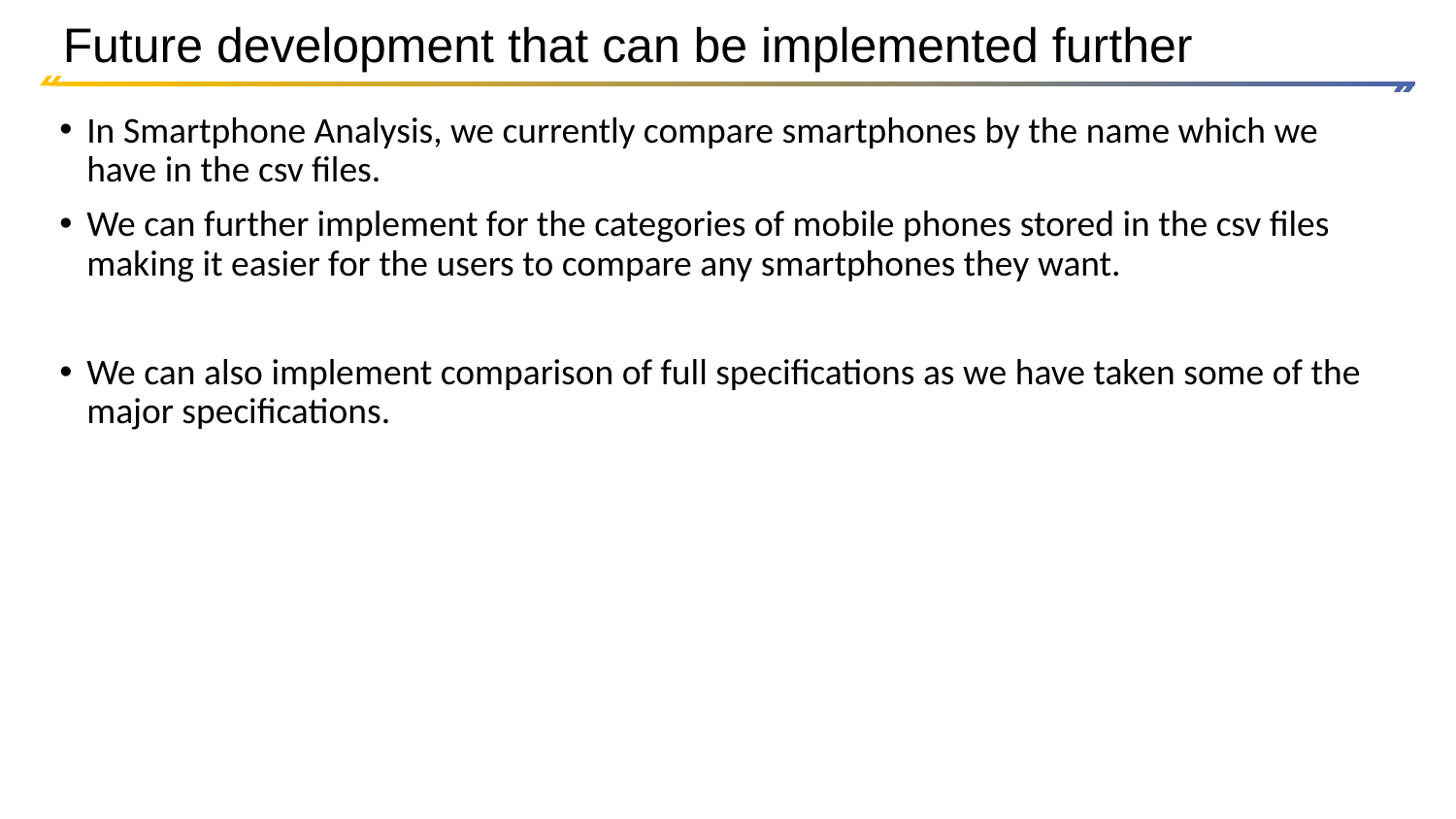

Future development that can be implemented further
In Smartphone Analysis, we currently compare smartphones by the name which we have in the csv files.
We can further implement for the categories of mobile phones stored in the csv files making it easier for the users to compare any smartphones they want.

We can also implement comparison of full specifications as we have taken some of the major specifications.